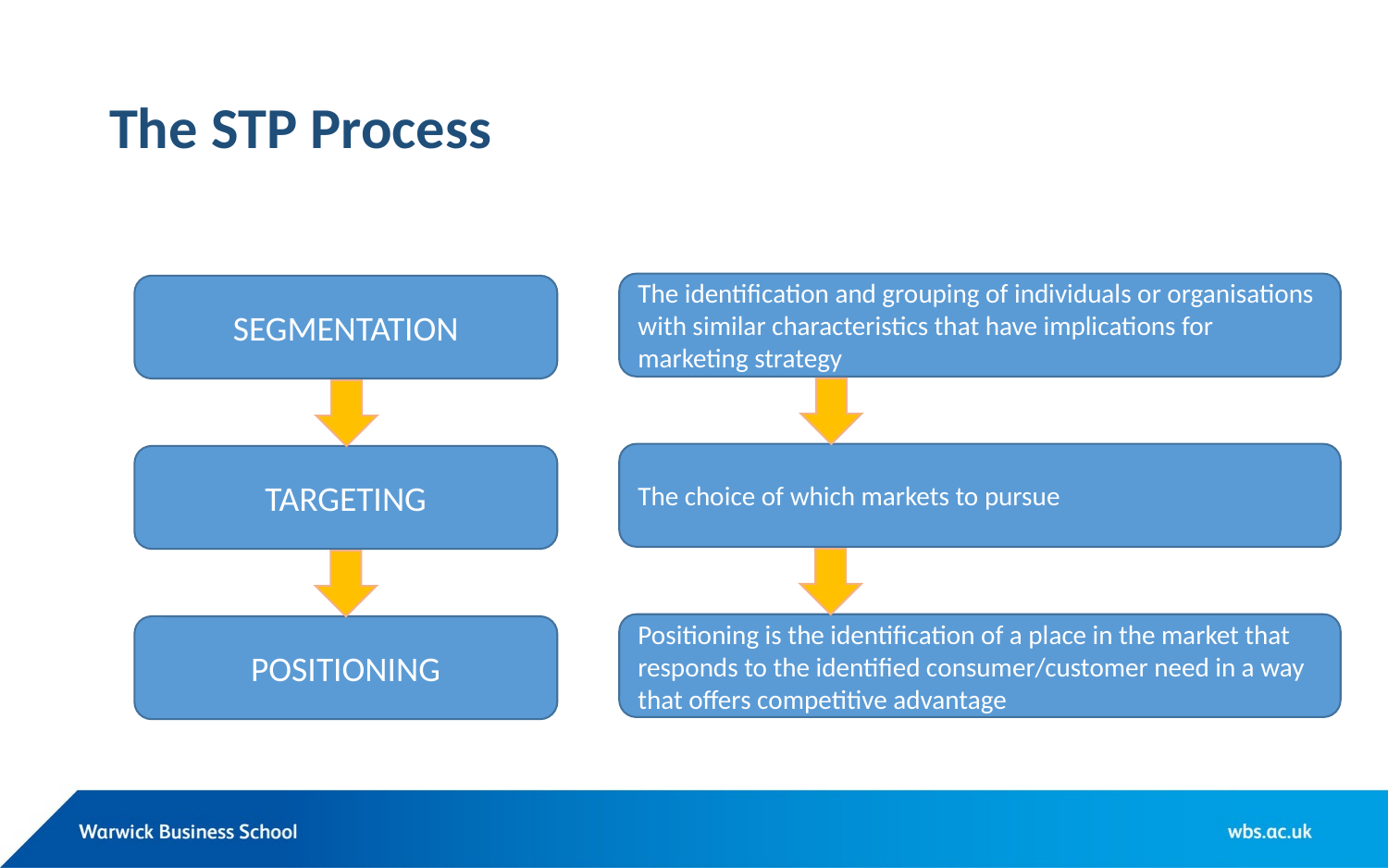

# The STP Process
The identification and grouping of individuals or organisations with similar characteristics that have implications for marketing strategy
SEGMENTATION

The choice of which markets to pursue
TARGETING

Positioning is the identification of a place in the market that responds to the identified consumer/customer need in a way that offers competitive advantage
POSITIONING